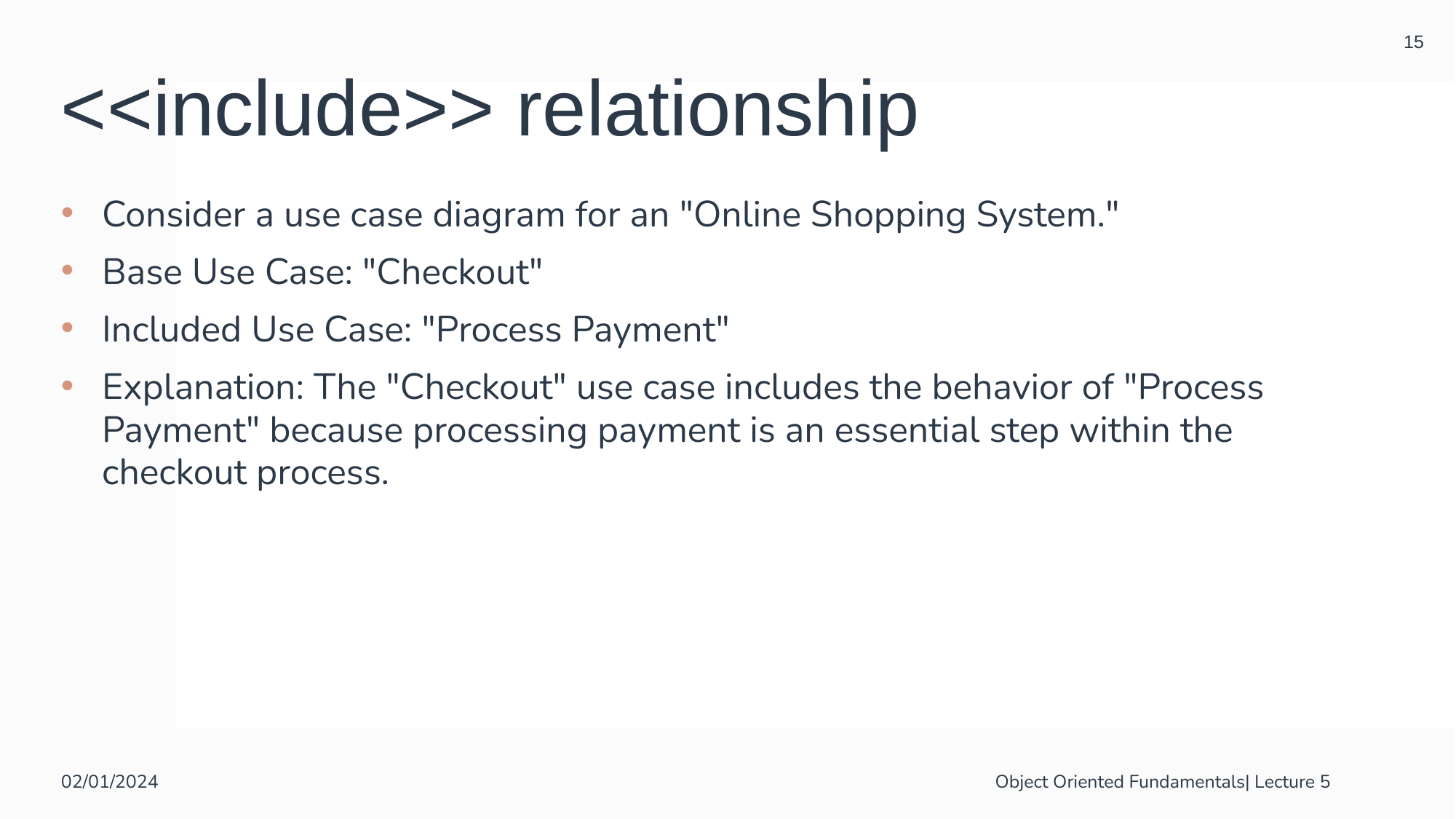

15
# <<include>> relationship
Consider a use case diagram for an "Online Shopping System."
Base Use Case: "Checkout"
Included Use Case: "Process Payment"
Explanation: The "Checkout" use case includes the behavior of "Process Payment" because processing payment is an essential step within the checkout process.
02/01/2024
Object Oriented Fundamentals| Lecture 5